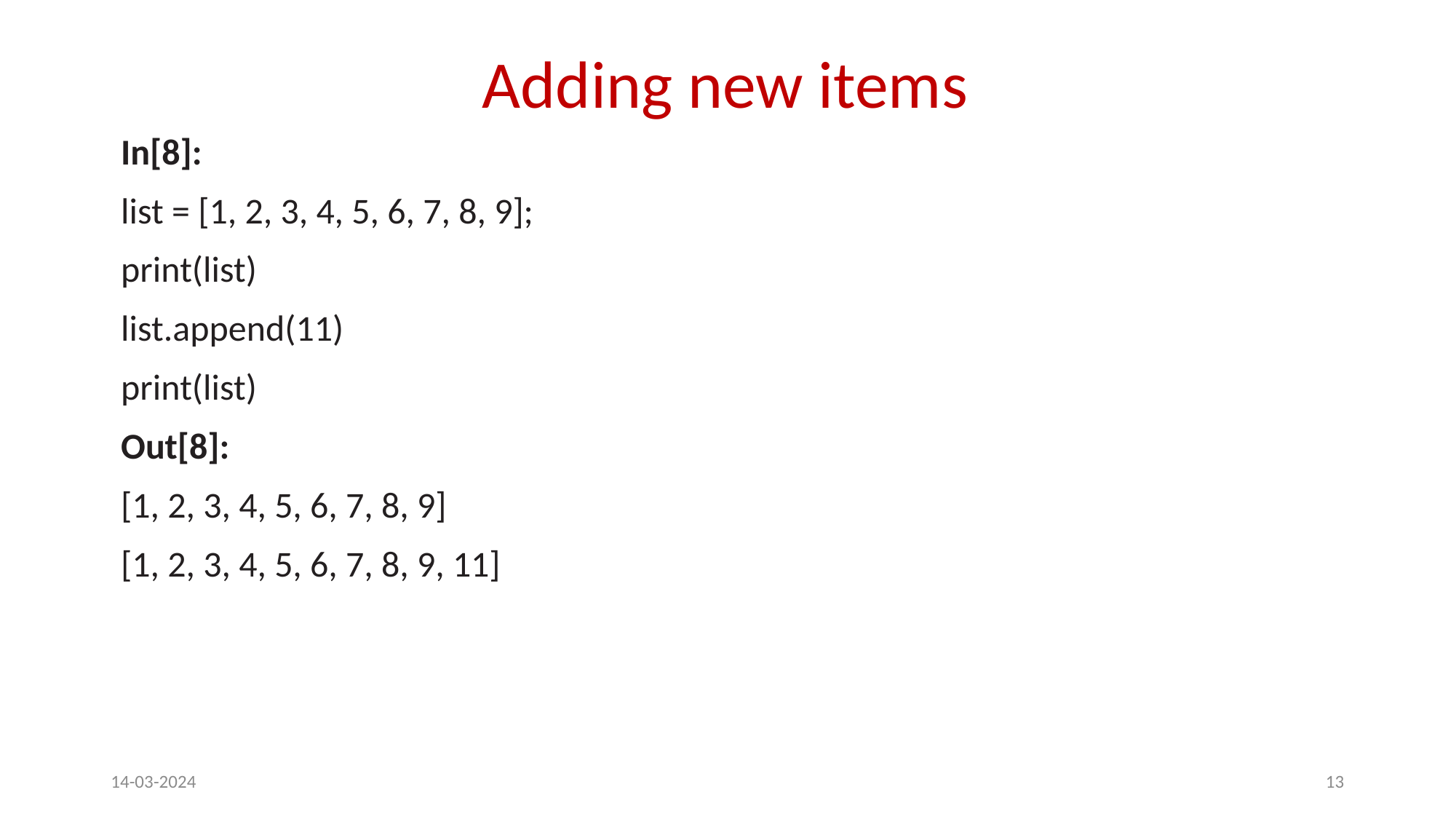

# Adding new items
In[8]:
list = [1, 2, 3, 4, 5, 6, 7, 8, 9];
print(list)
list.append(11)
print(list)
Out[8]:
[1, 2, 3, 4, 5, 6, 7, 8, 9]
[1, 2, 3, 4, 5, 6, 7, 8, 9, 11]

14-03-2024
13